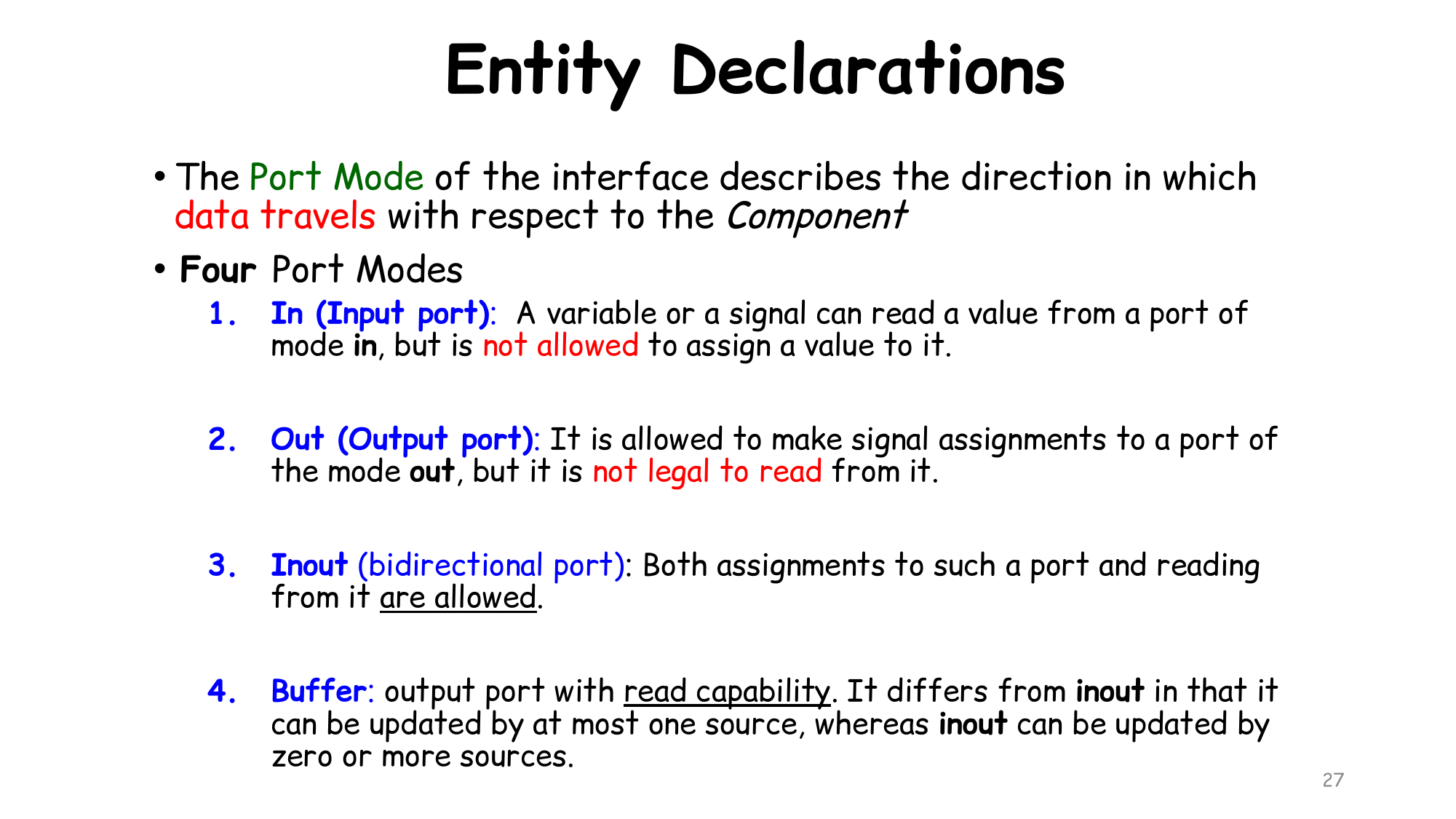

# Entity Declarations
The Port Mode of the interface describes the direction in which data travels with respect to the Component
Four Port Modes
In (Input port):  A variable or a signal can read a value from a port of mode in, but is not allowed to assign a value to it.

Out (Output port): It is allowed to make signal assignments to a port of the mode out, but it is not legal to read from it.

Inout (bidirectional port): Both assignments to such a port and reading from it are allowed.

Buffer: output port with read capability. It differs from inout in that it can be updated by at most one source, whereas inout can be updated by zero or more sources.

27
27